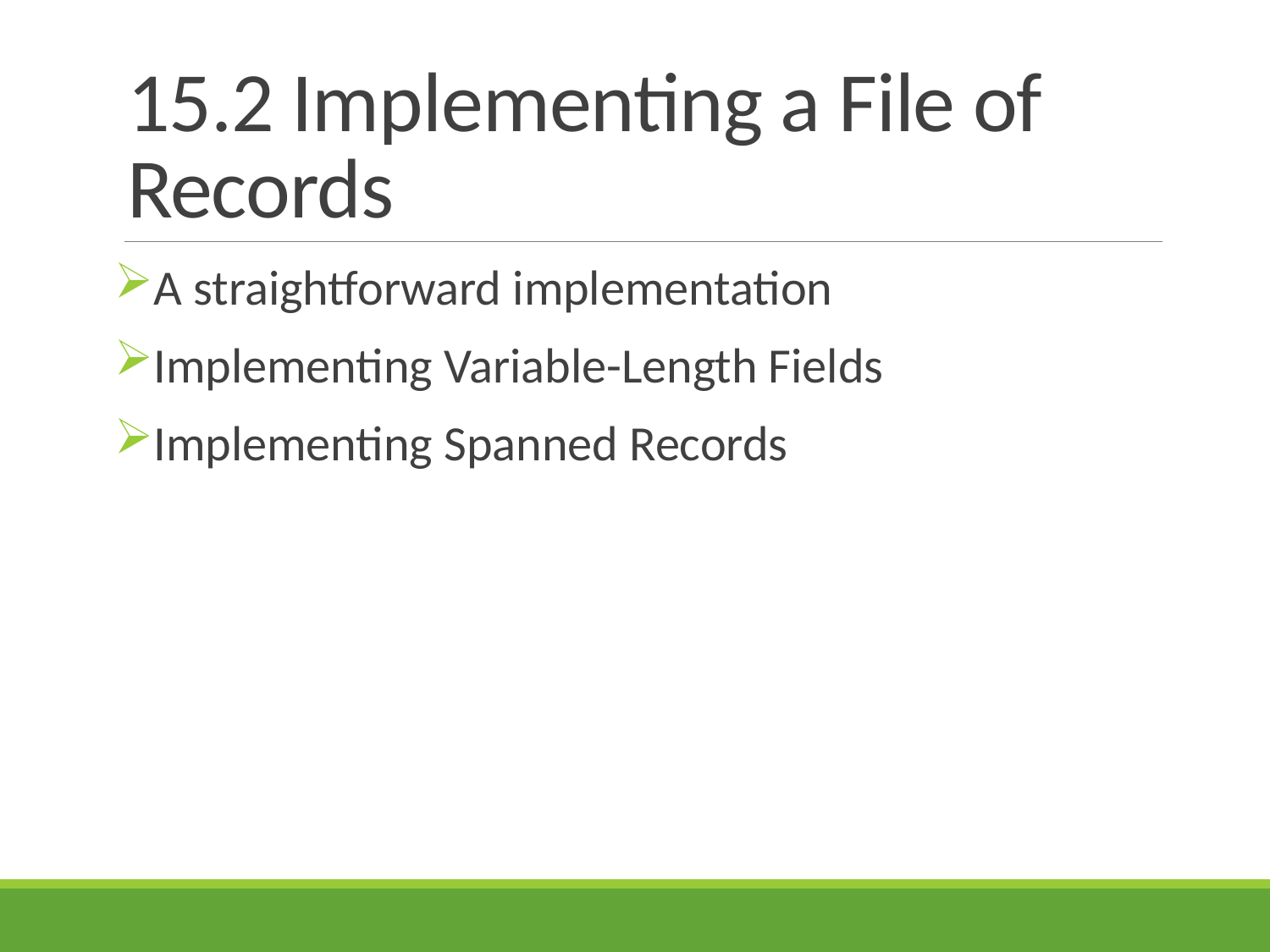

# 15.2 Implementing a File of Records
A straightforward implementation
Implementing Variable-Length Fields
Implementing Spanned Records